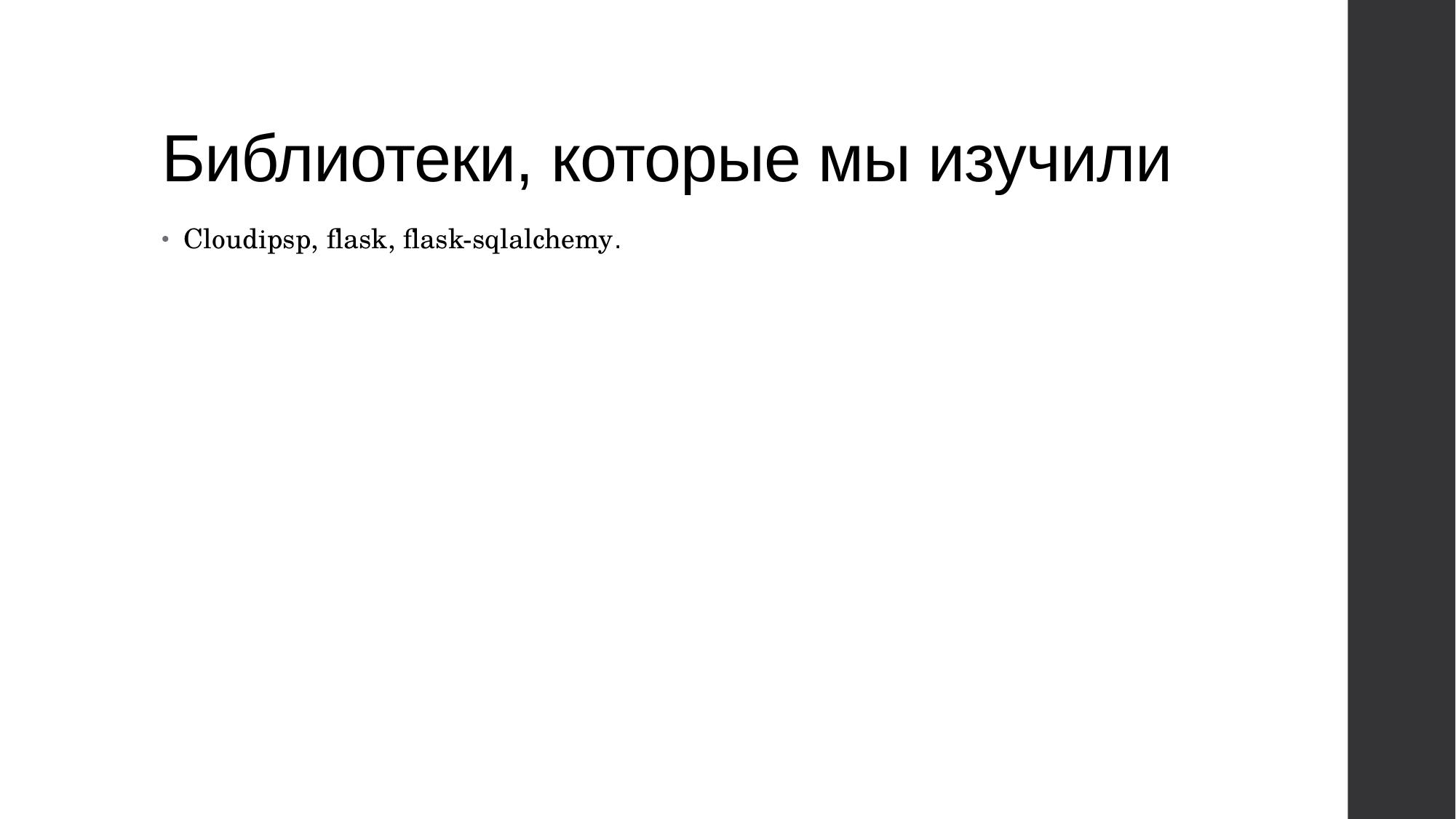

# Библиотеки, которые мы изучили
Cloudipsp, flask, flask-sqlalchemy.